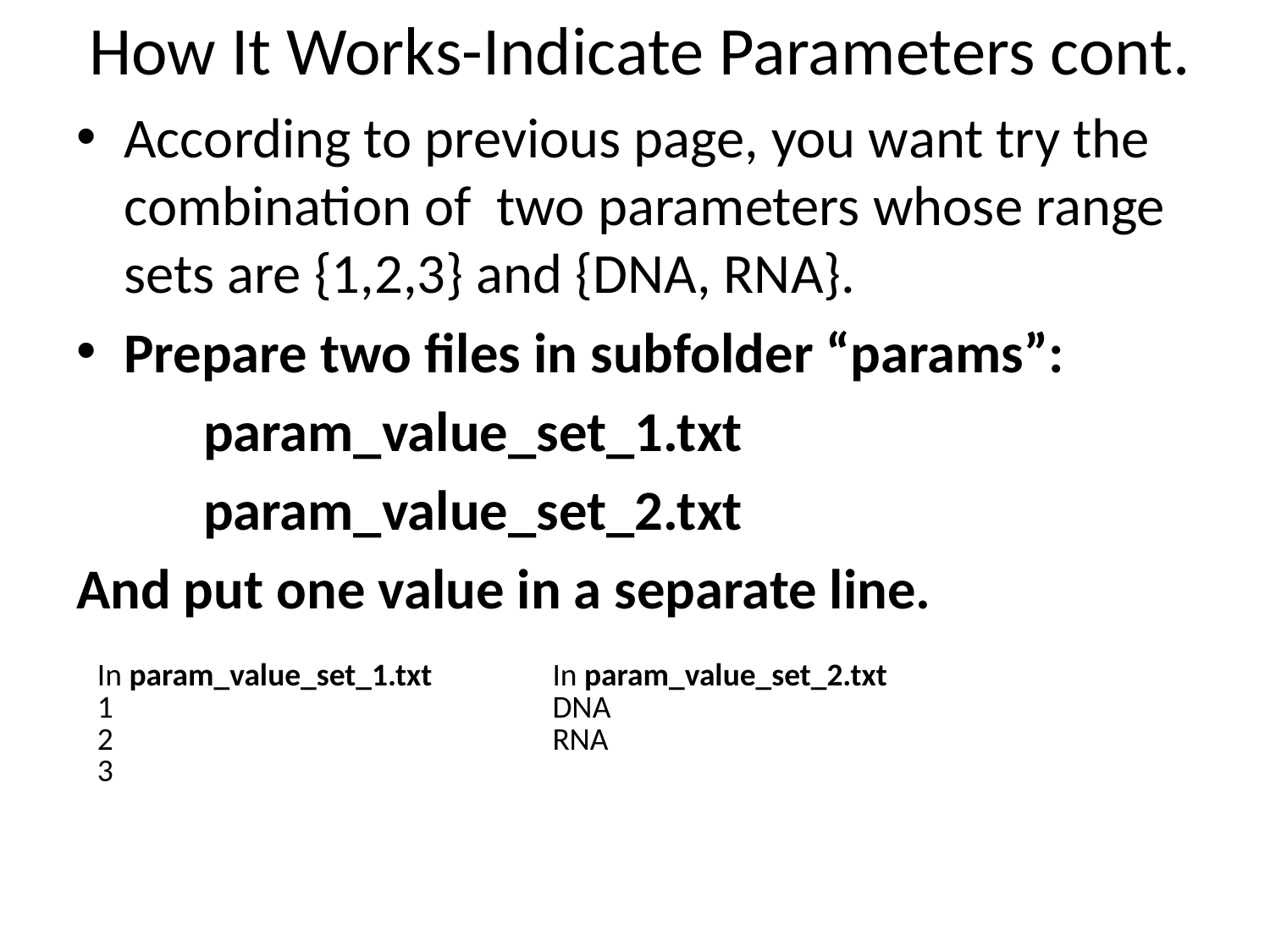

# How It Works-Indicate Parameters cont.
According to previous page, you want try the combination of  two parameters whose range sets are {1,2,3} and {DNA, RNA}.
Prepare two files in subfolder “params”:
	param_value_set_1.txt
	param_value_set_2.txt
And put one value in a separate line.

| In param\_value\_set\_1.txt 1 2 3 |
| --- |
| In param\_value\_set\_2.txt DNA RNA |
| --- |